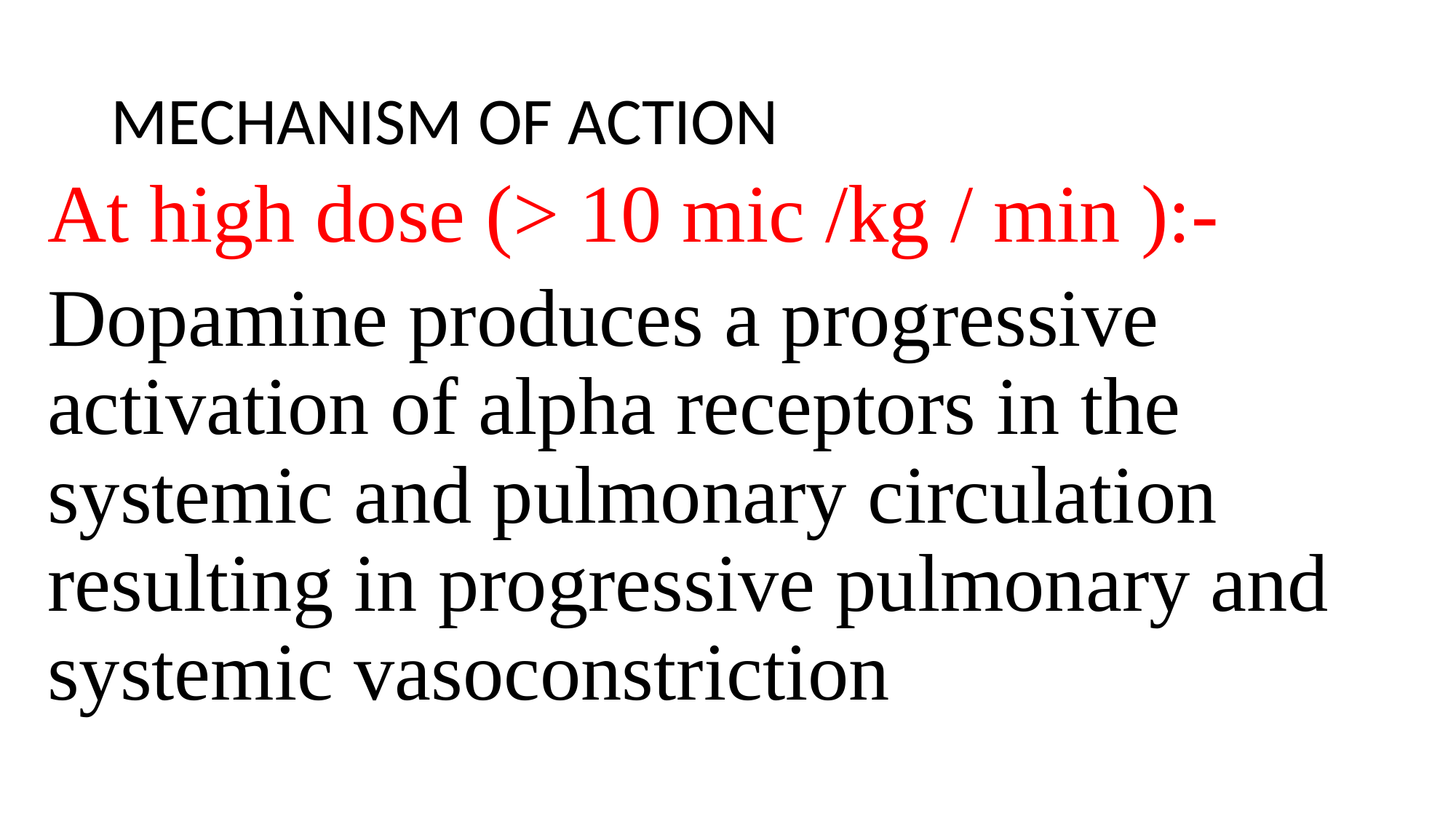

# MECHANISM OF ACTION
At high dose (> 10 mic /kg / min ):-
Dopamine produces a progressive activation of alpha receptors in the systemic and pulmonary circulation resulting in progressive pulmonary and systemic vasoconstriction